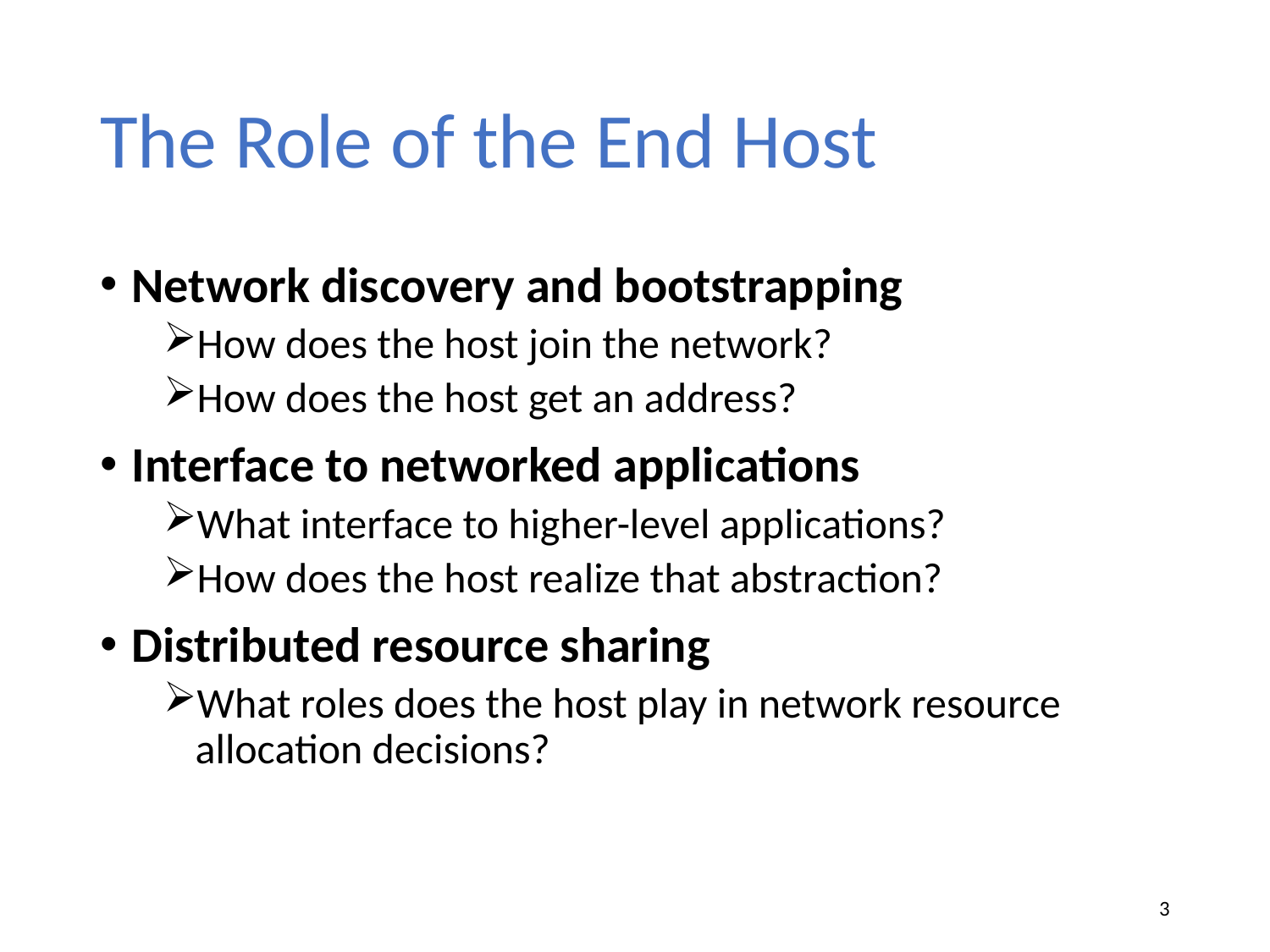

# The Role of the End Host
Network discovery and bootstrapping
How does the host join the network?
How does the host get an address?
Interface to networked applications
What interface to higher-level applications?
How does the host realize that abstraction?
Distributed resource sharing
What roles does the host play in network resource allocation decisions?
3